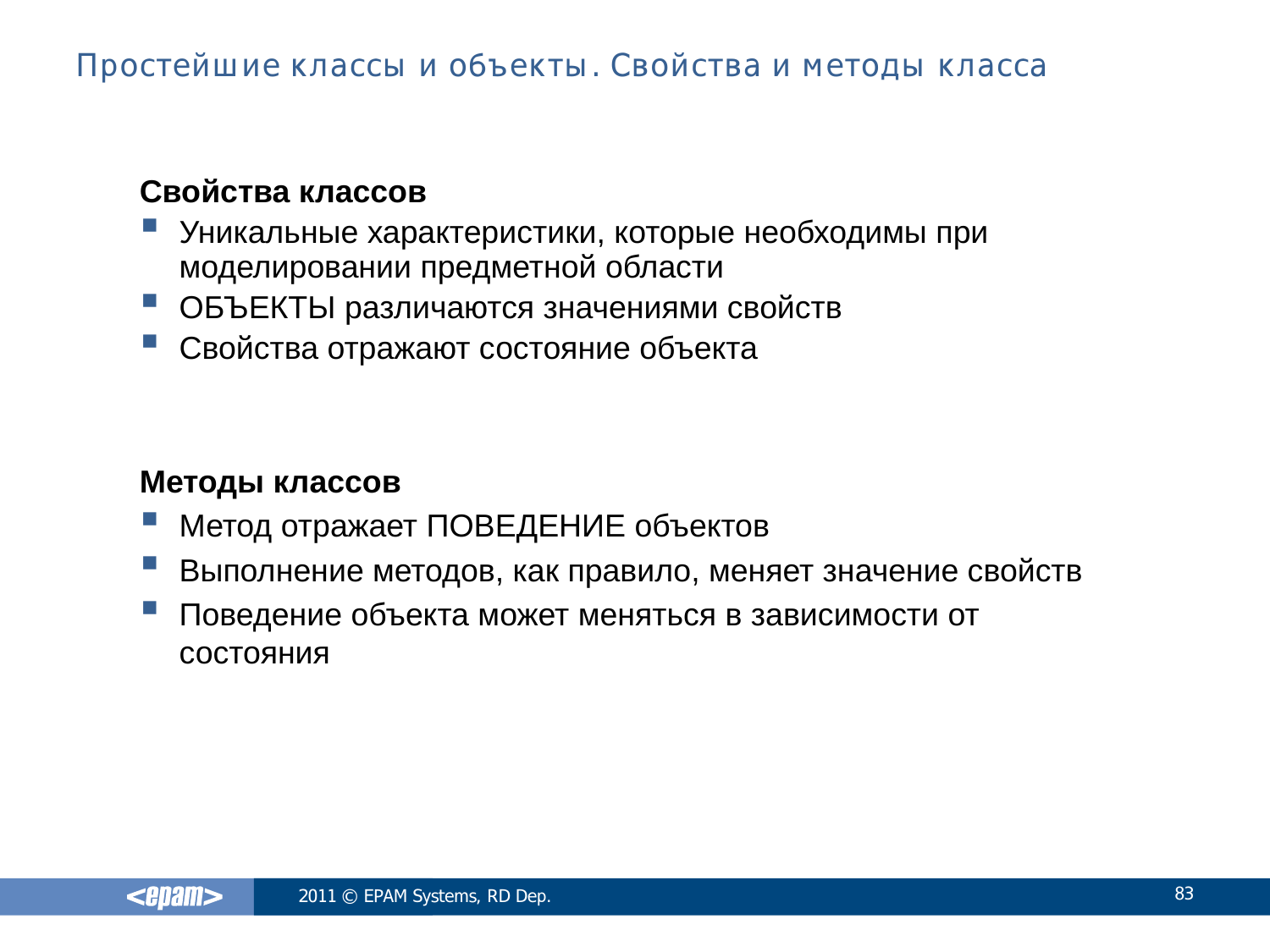

# Простейшие классы и объекты. Свойства и методы класса
Свойства классов
Уникальные характеристики, которые необходимы при моделировании предметной области
ОБЪЕКТЫ различаются значениями свойств
Свойства отражают состояние объекта

Методы классов
Метод отражает ПОВЕДЕНИЕ объектов
Выполнение методов, как правило, меняет значение свойств
Поведение объекта может меняться в зависимости от состояния

83
2011 © EPAM Systems, RD Dep.